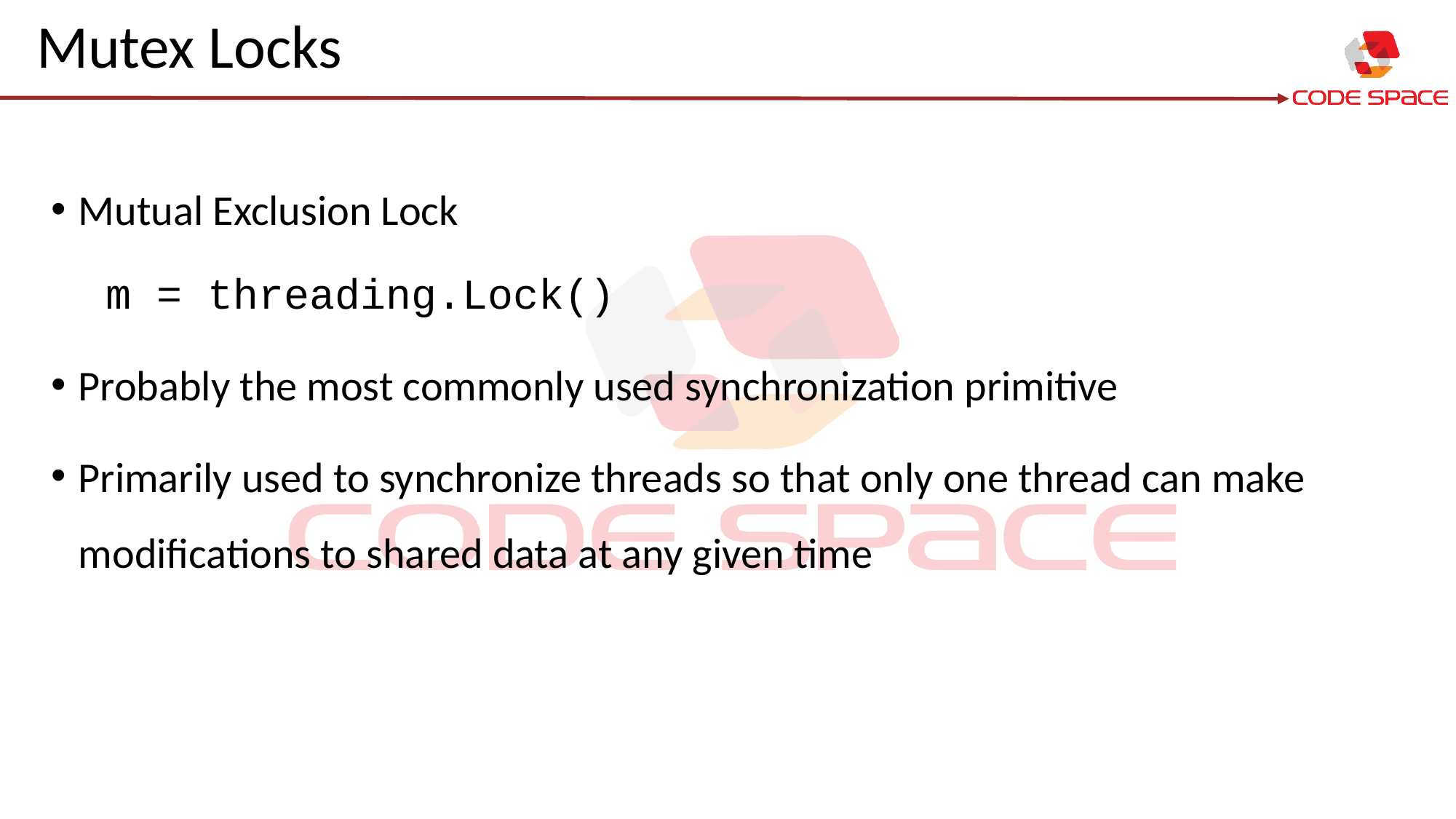

# Mutex Locks
Mutual Exclusion Lock
m = threading.Lock()
Probably the most commonly used synchronization primitive
Primarily used to synchronize threads so that only one thread can make modifications to shared data at any given time